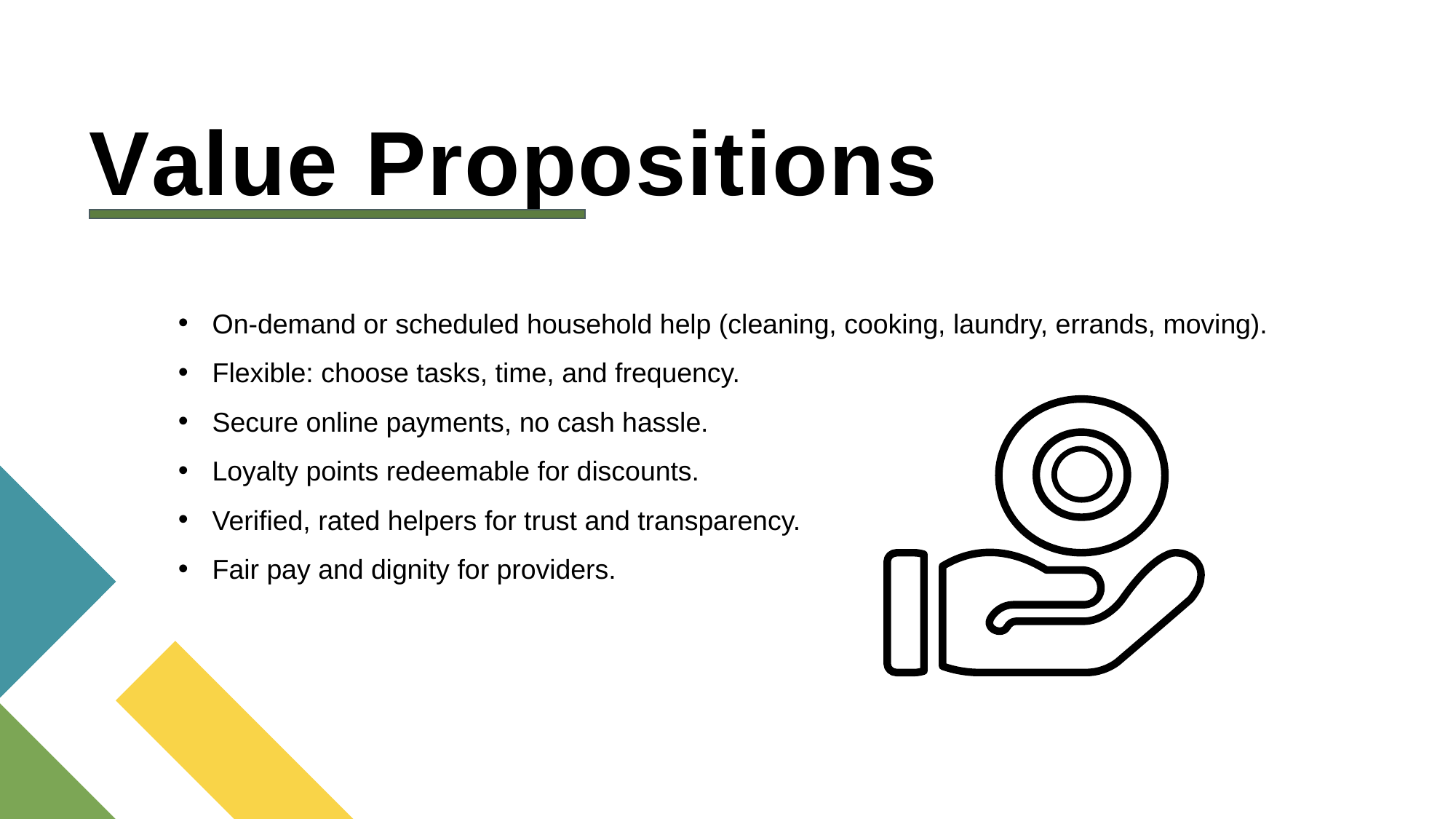

Value Propositions

On-demand or scheduled household help (cleaning, cooking, laundry, errands, moving).
Flexible: choose tasks, time, and frequency.
Secure online payments, no cash hassle.
Loyalty points redeemable for discounts.
Verified, rated helpers for trust and transparency.
Fair pay and dignity for providers.